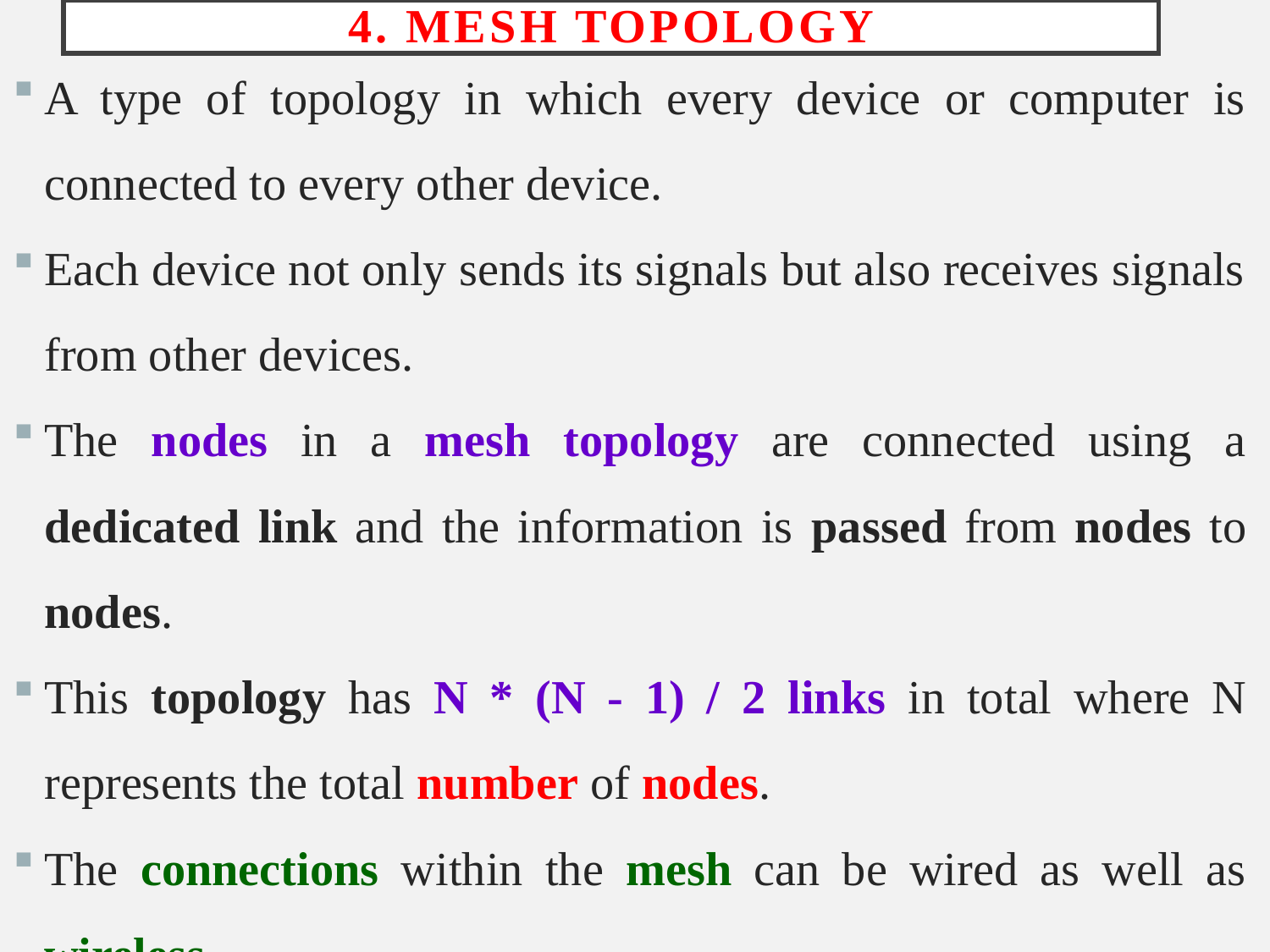

# 4. Mesh Topology
A type of topology in which every device or computer is connected to every other device.
Each device not only sends its signals but also receives signals from other devices.
The nodes in a mesh topology are connected using a dedicated link and the information is passed from nodes to nodes.
This topology has N * (N - 1) / 2 links in total where N represents the total number of nodes.
The connections within the mesh can be wired as well as wireless.